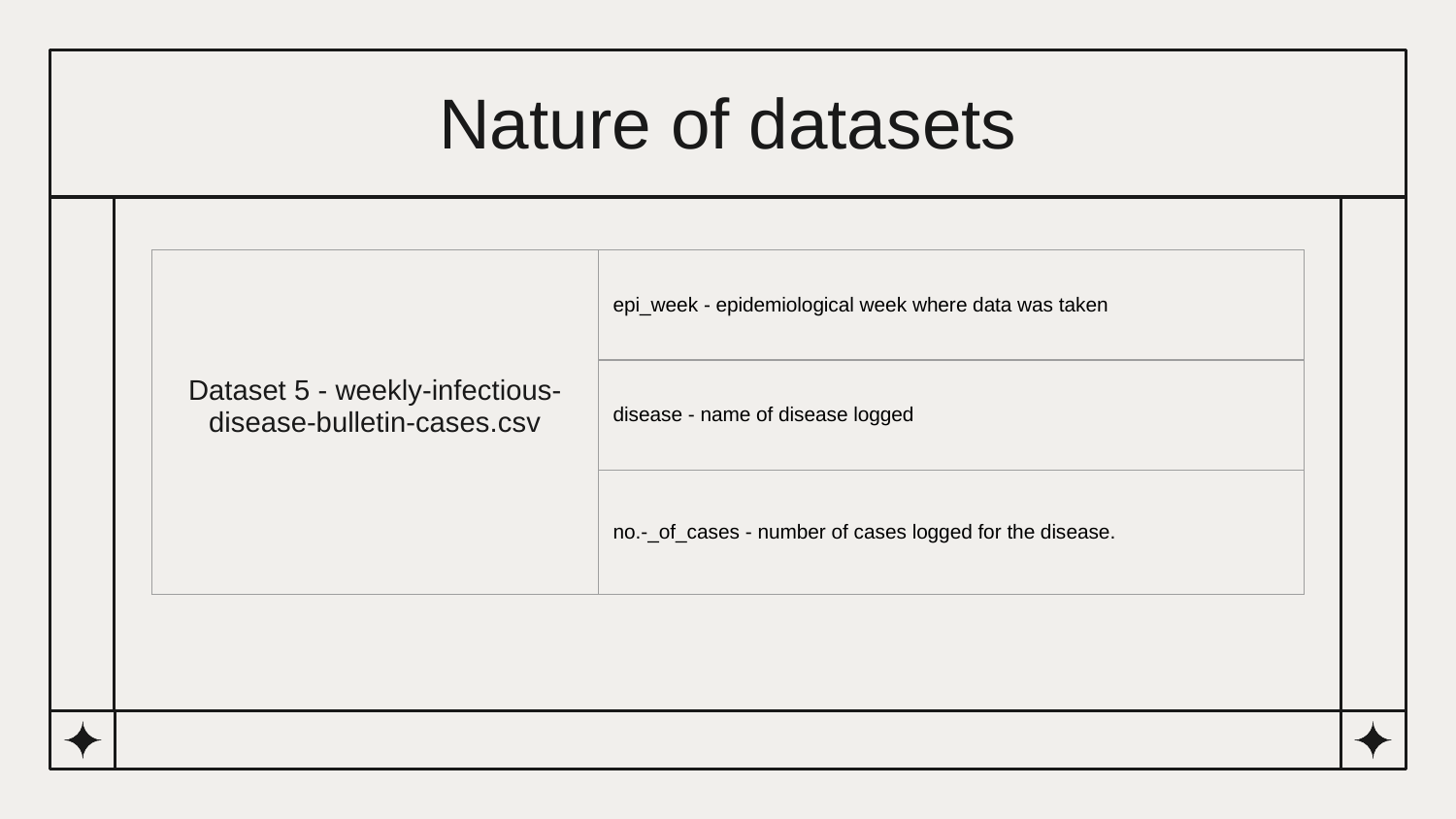

# Nature of datasets
| Dataset 5 - weekly-infectious-disease-bulletin-cases.csv | epi\_week - epidemiological week where data was taken |
| --- | --- |
|  | disease - name of disease logged |
|  | no.-\_of\_cases - number of cases logged for the disease. |